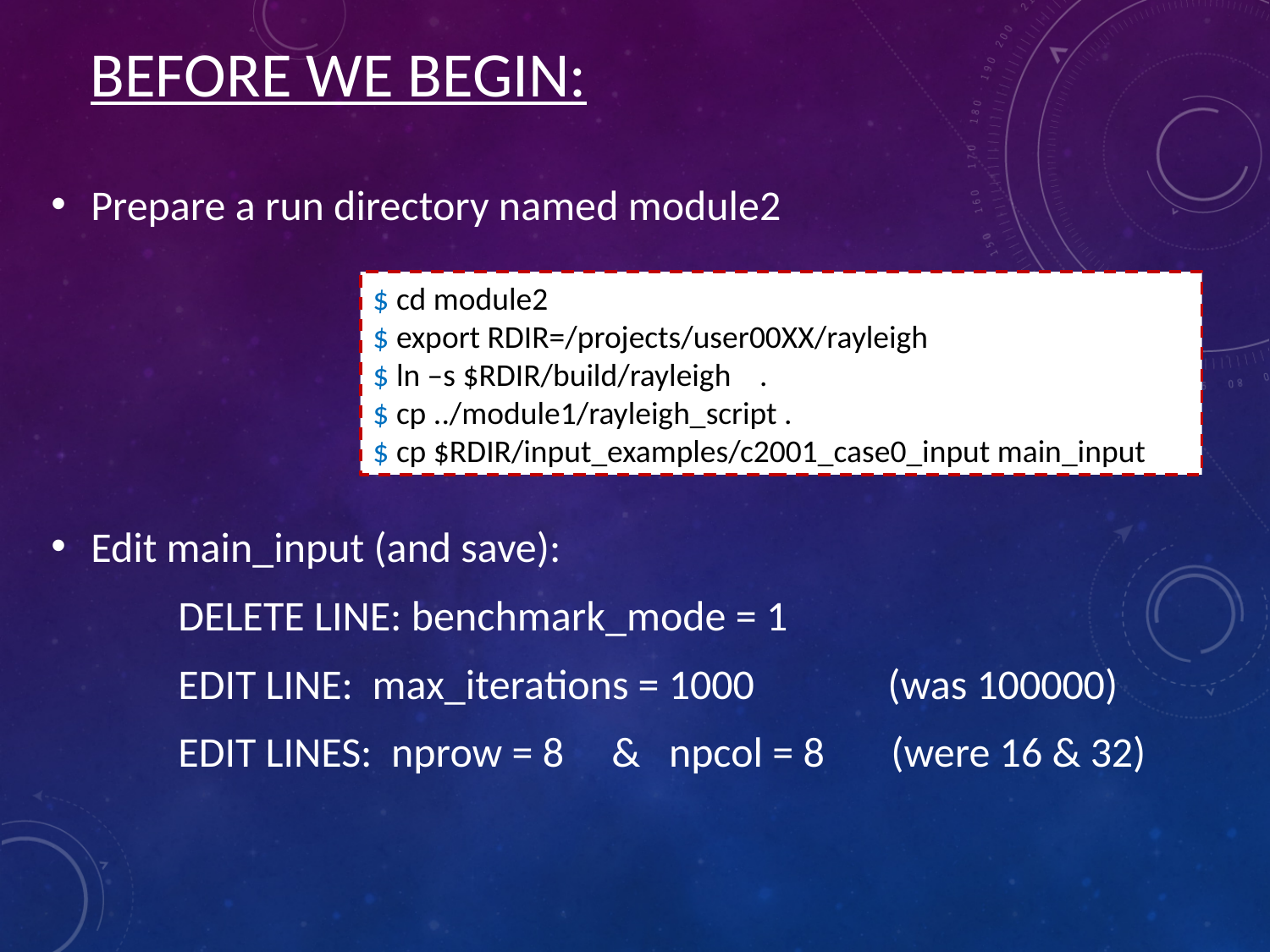

# Before WE BEGIN:
Prepare a run directory named module2

Edit main_input (and save):
DELETE LINE: benchmark_mode = 1
EDIT LINE:  max_iterations = 1000              (was 100000)
EDIT LINES:  nprow = 8     &   npcol = 8       (were 16 & 32)
$ cd module2
$ export RDIR=/projects/user00XX/rayleigh
$ ln –s $RDIR/build/rayleigh    .
$ cp ../module1/rayleigh_script .
$ cp $RDIR/input_examples/c2001_case0_input main_input